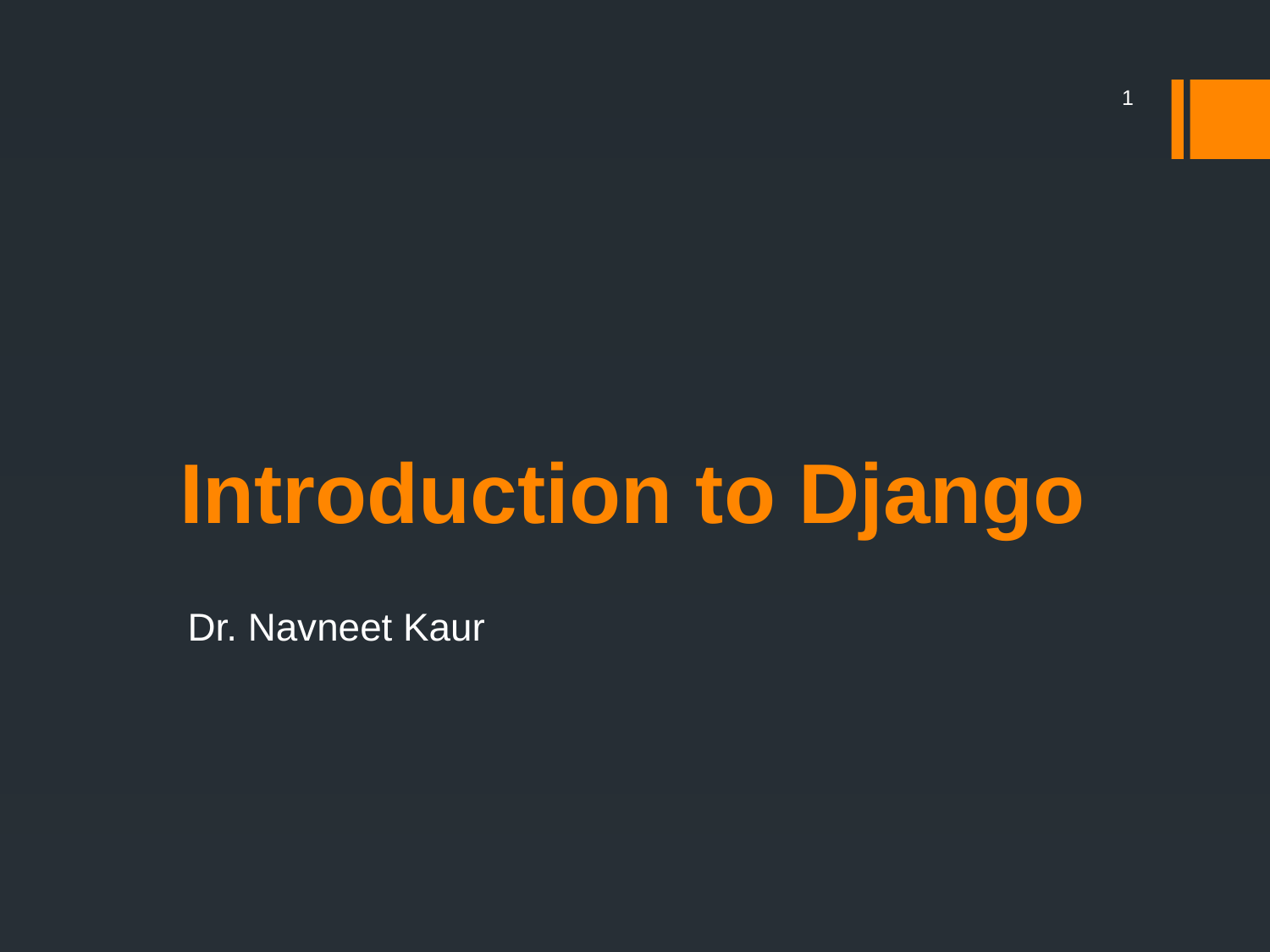

1
# Introduction to Django
Dr. Navneet Kaur